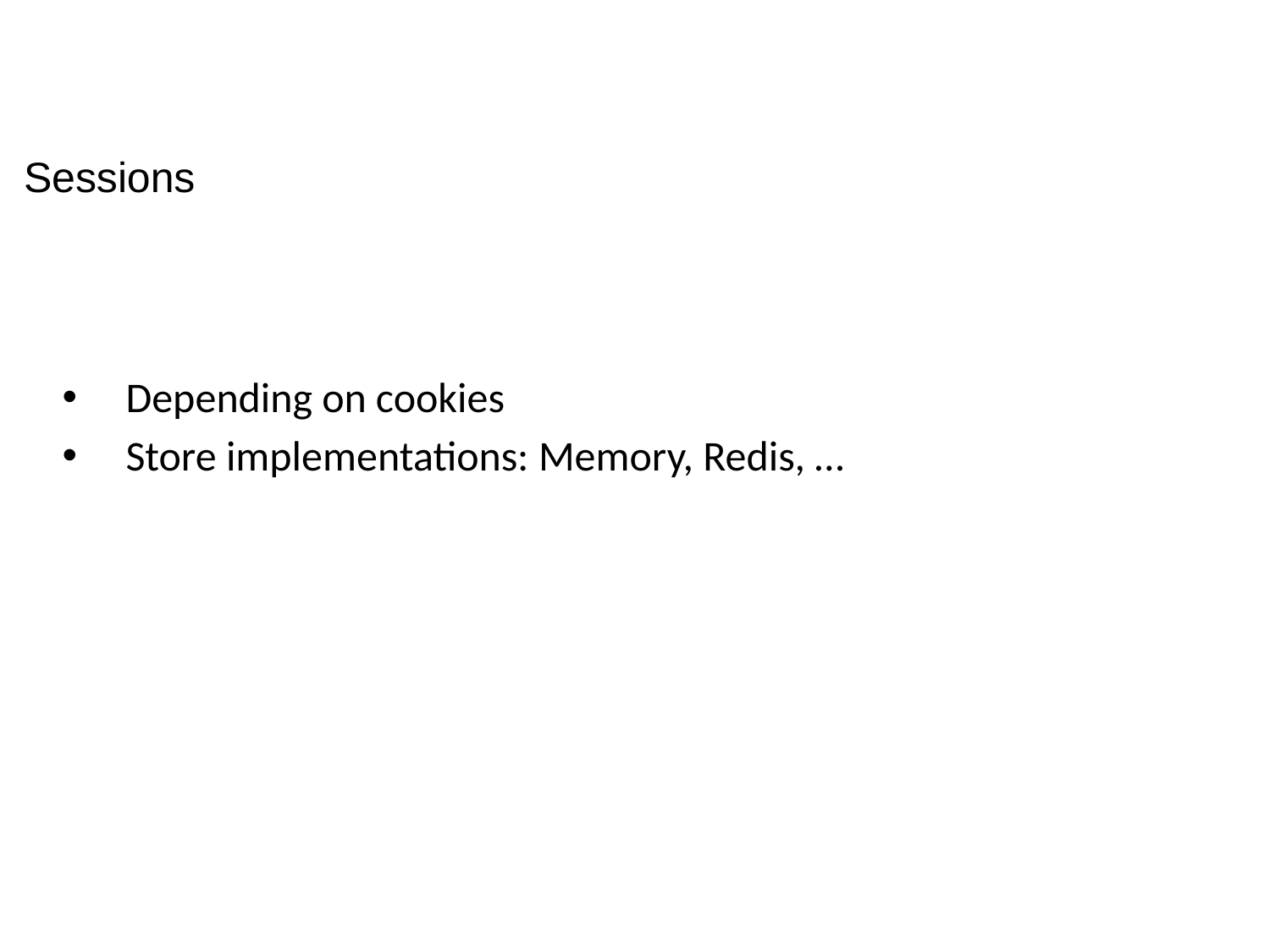

Sessions
Depending on cookies
Store implementations: Memory, Redis, …